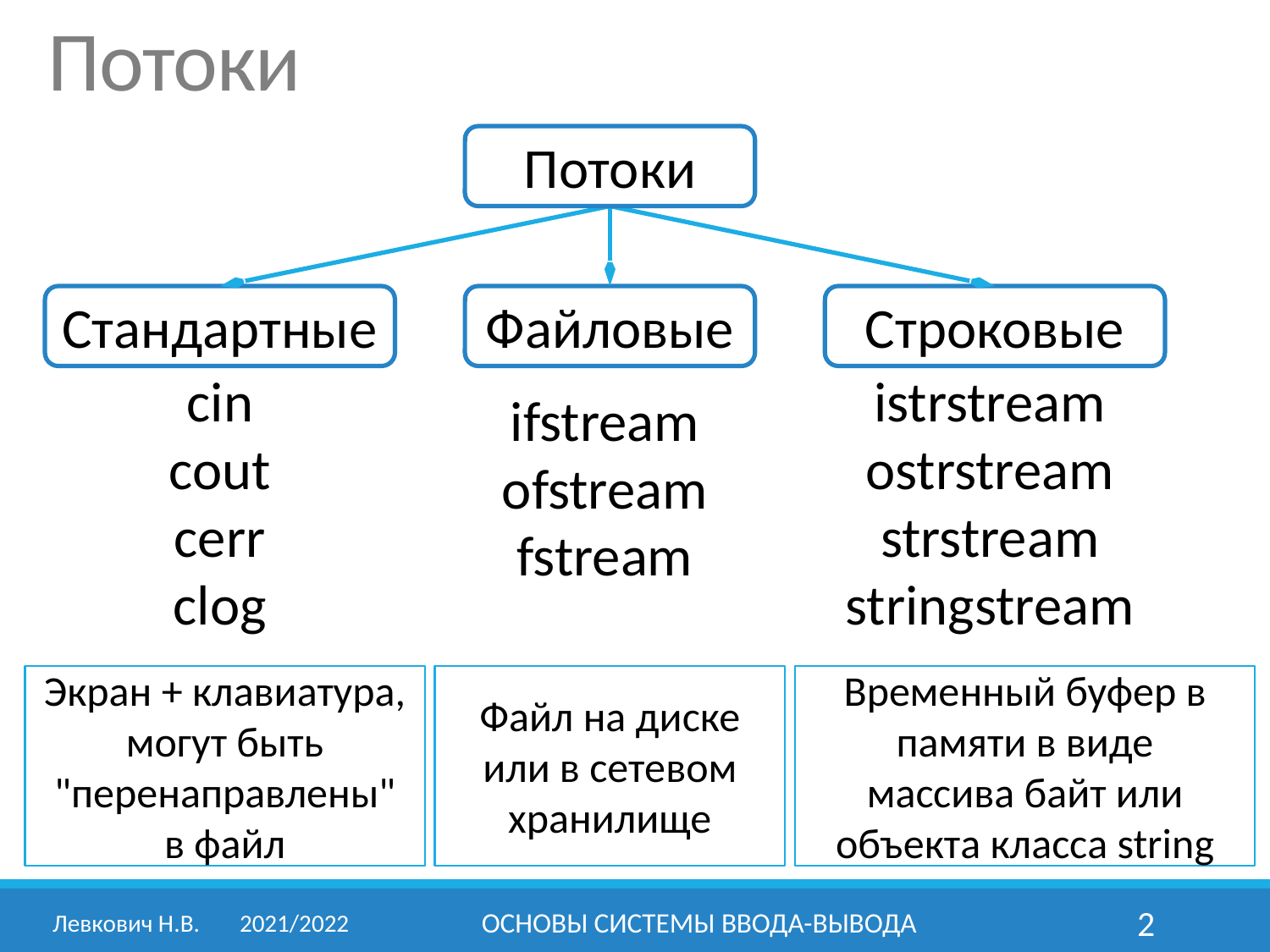

Потоки
Потоки
Стандартные
Файловые
Строковые
cin
cout
cerr
clog
istrstream
ostrstream
strstream
stringstream
ifstream
ofstream
fstream
Экран + клавиатура, могут быть "перенаправлены"
в файл
Файл на диске или в сетевом хранилище
Временный буфер в памяти в виде
массива байт или
объекта класса string
Левкович Н.В.	2021/2022
ОСНОВЫ СИСТЕМЫ ВВОДА-ВЫВОДА
2